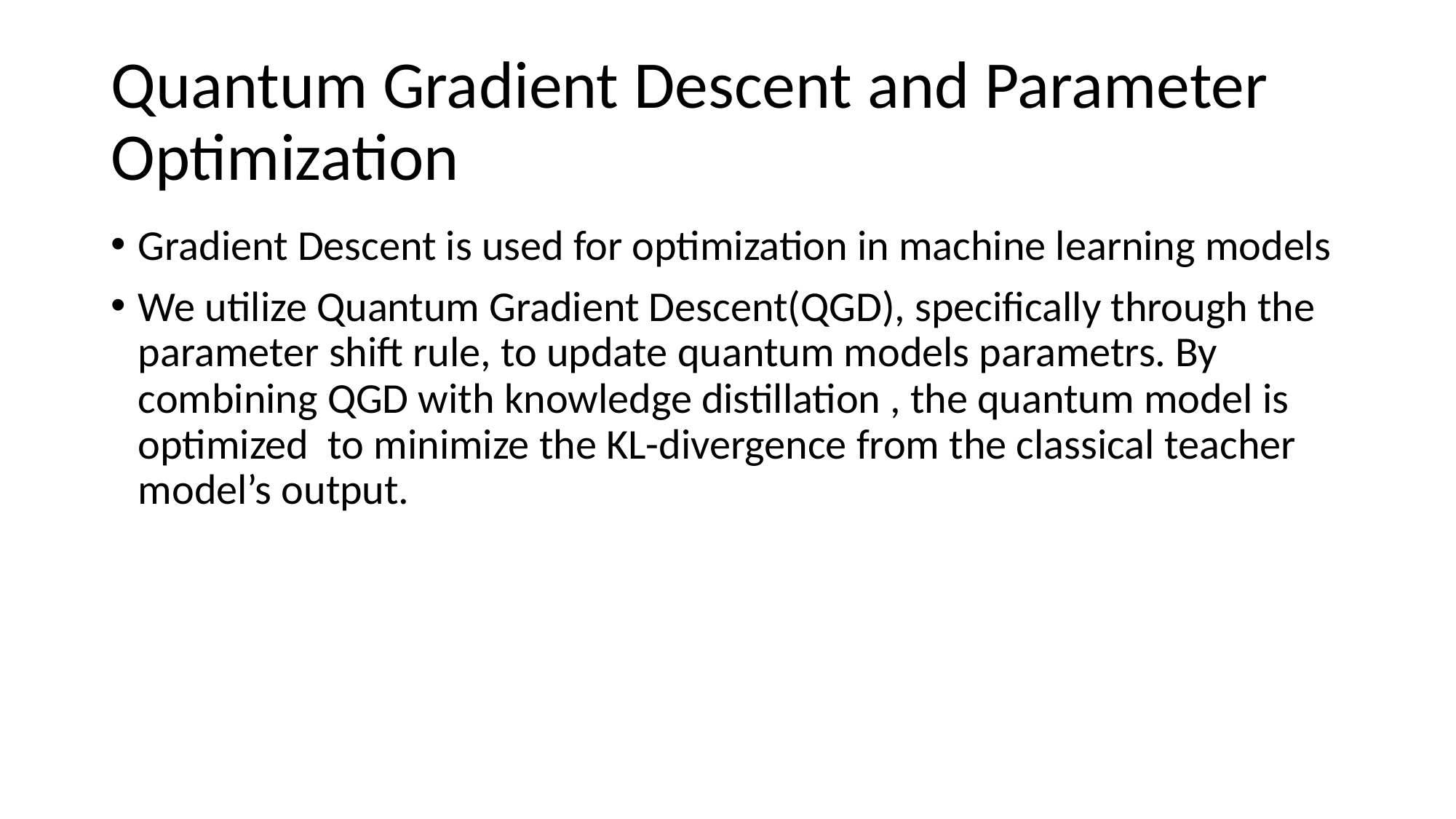

# Quantum Gradient Descent and Parameter Optimization
Gradient Descent is used for optimization in machine learning models
We utilize Quantum Gradient Descent(QGD), specifically through the parameter shift rule, to update quantum models parametrs. By combining QGD with knowledge distillation , the quantum model is optimized  to minimize the KL-divergence from the classical teacher model’s output.